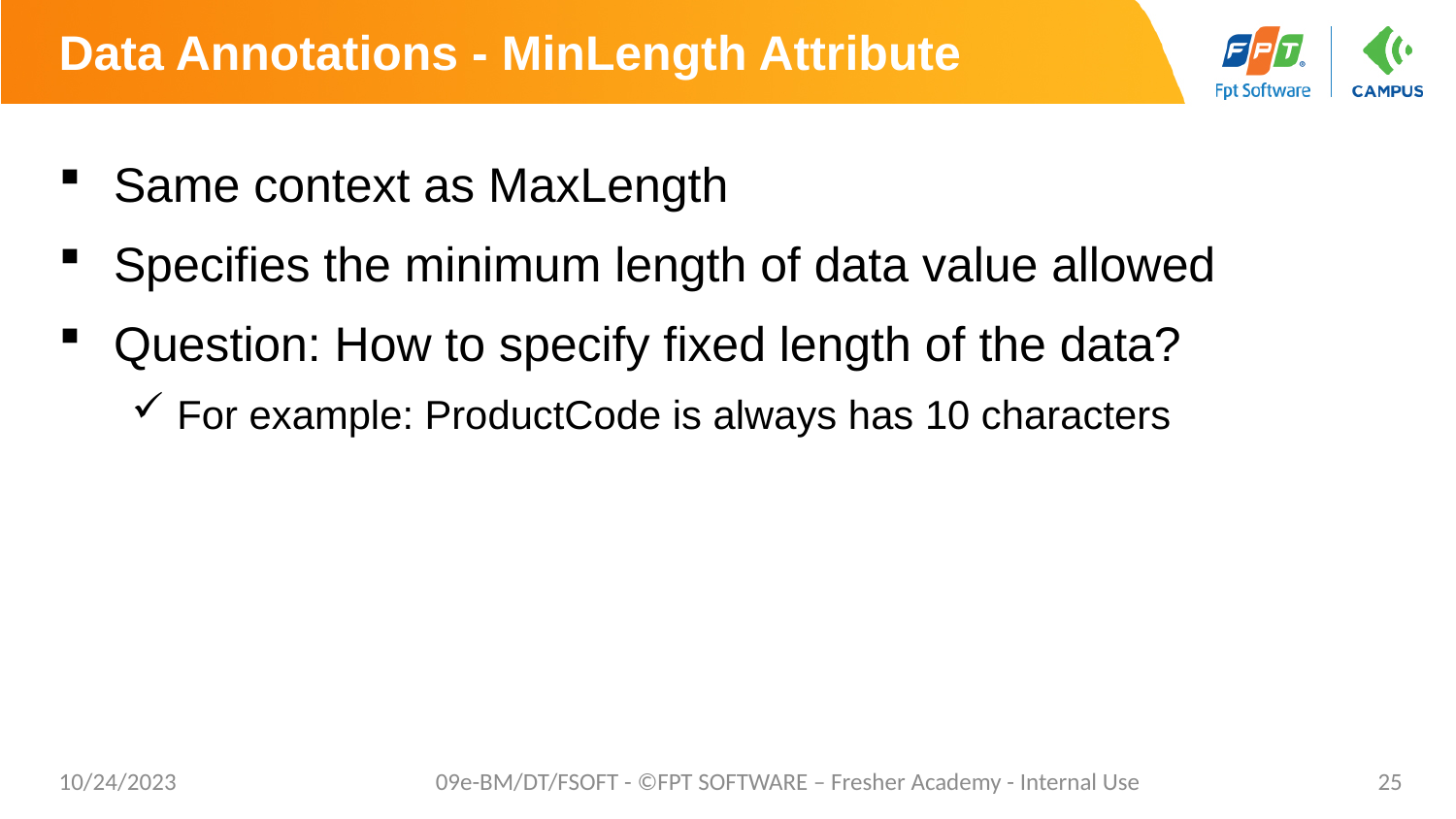

# Data Annotations - MinLength Attribute
Same context as MaxLength
Specifies the minimum length of data value allowed
Question: How to specify fixed length of the data?
For example: ProductCode is always has 10 characters

10/24/2023
09e-BM/DT/FSOFT - ©FPT SOFTWARE – Fresher Academy - Internal Use
25